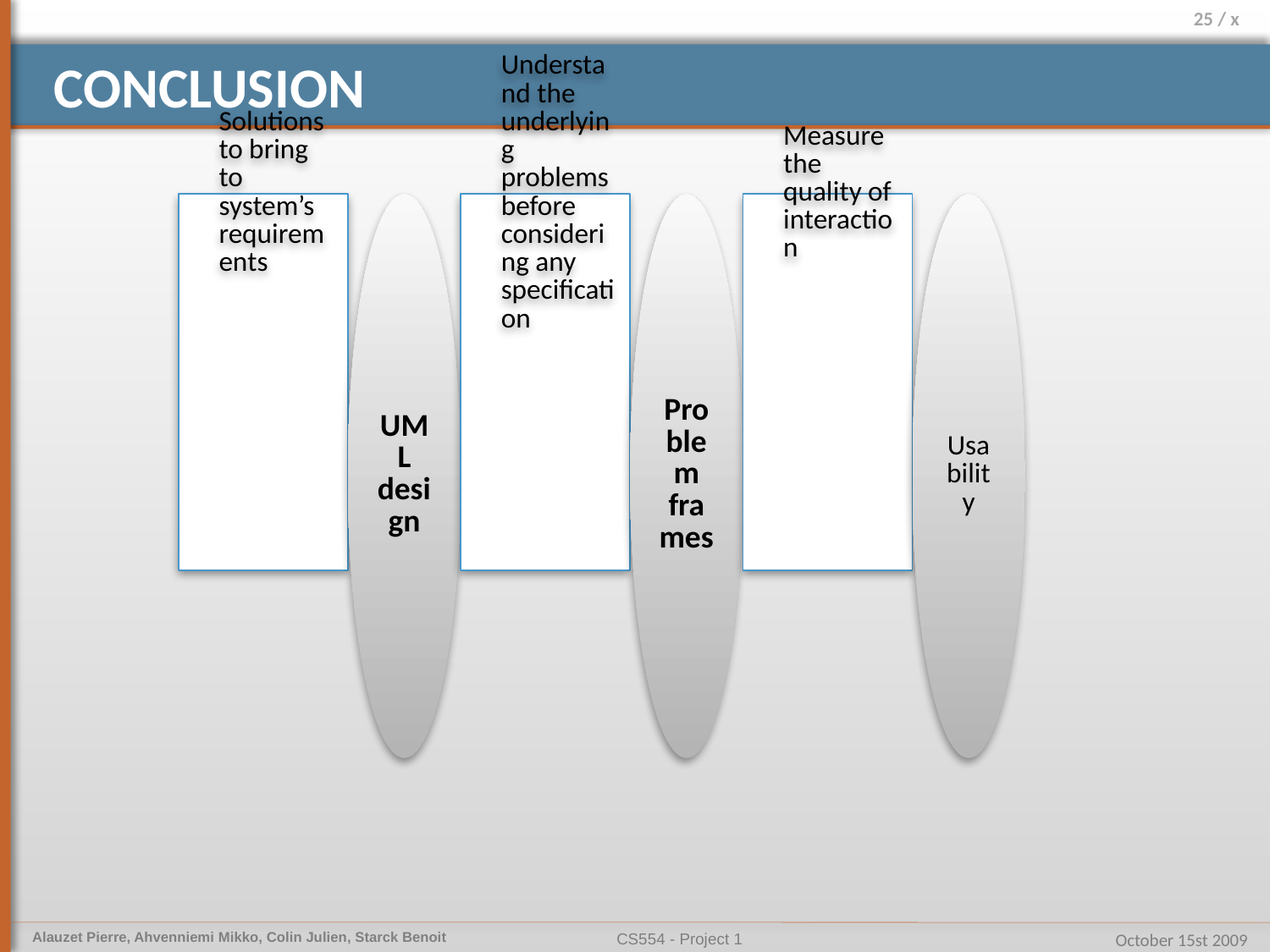

# conclusion

UML design
Problem frames
Solutions to bring to system’s requirements
Understand the underlying problems before considering any specification
Usability
Measure the quality of interaction